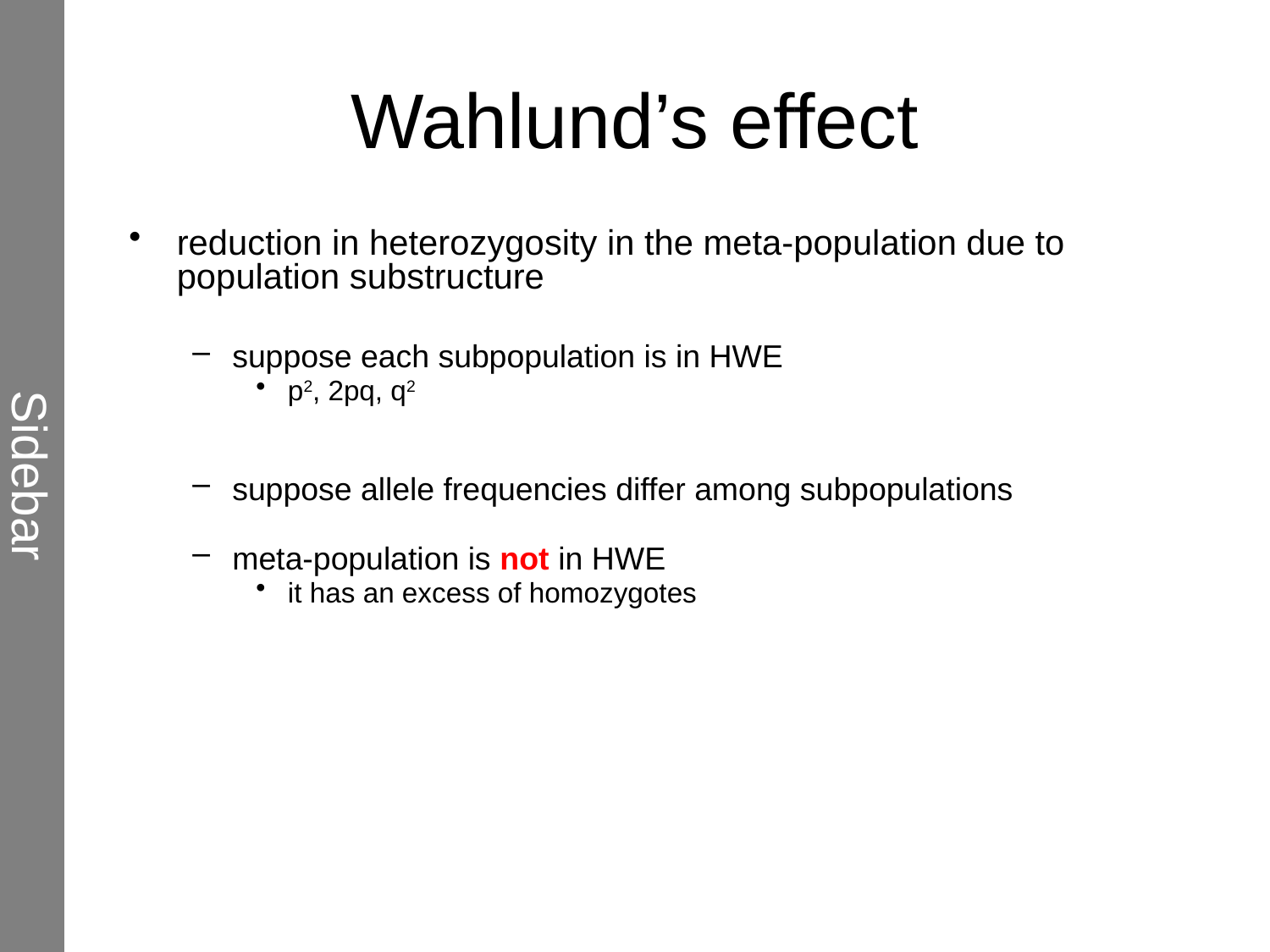

Sidebar
# Wahlund’s effect
reduction in heterozygosity in the meta-population due to population substructure

suppose each subpopulation is in HWE
p2, 2pq, q2

suppose allele frequencies differ among subpopulations

meta-population is not in HWE
it has an excess of homozygotes